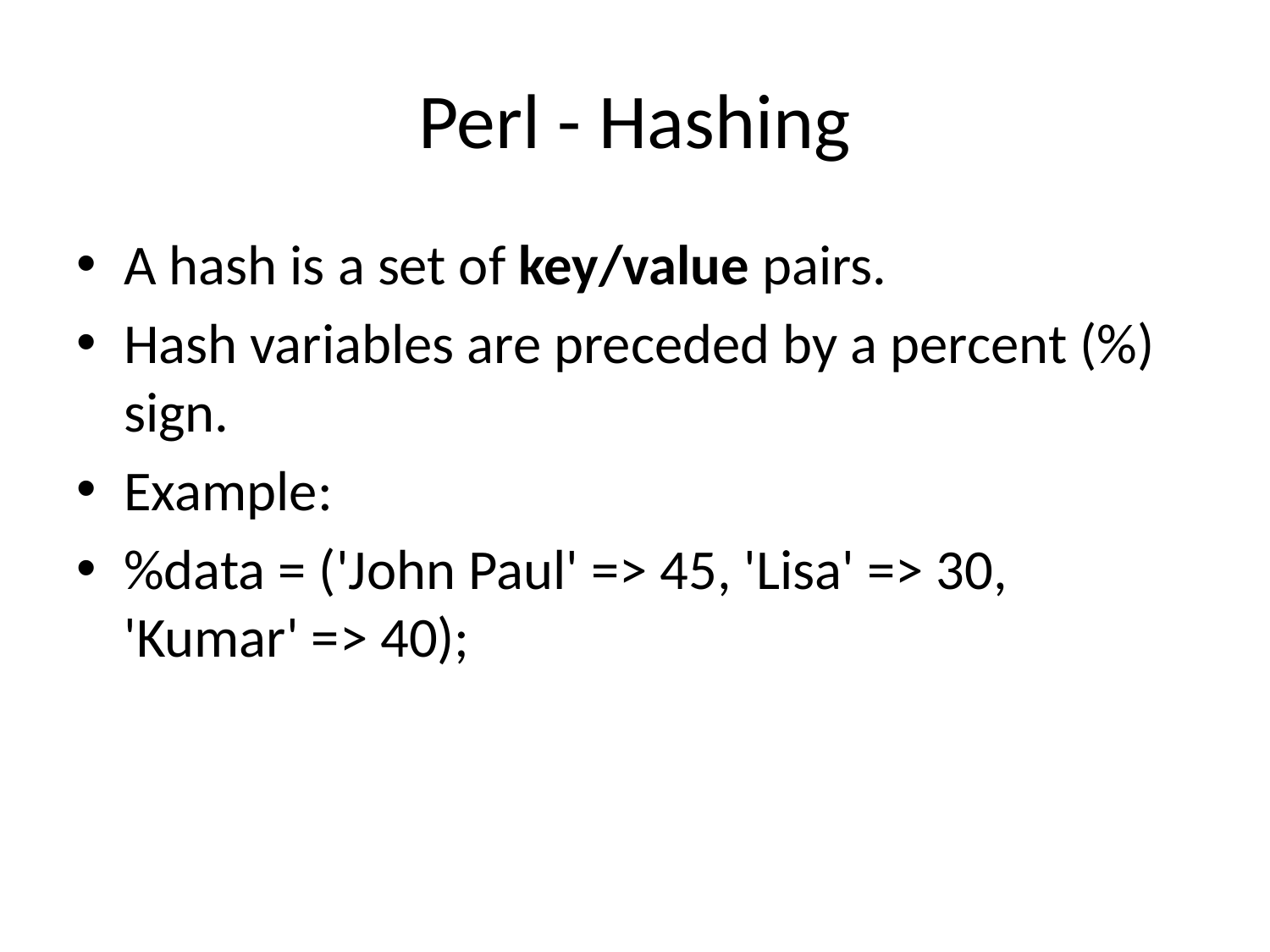

# Perl - Hashing
A hash is a set of key/value pairs.
Hash variables are preceded by a percent (%) sign.
Example:
%data = ('John Paul' => 45, 'Lisa' => 30, 'Kumar' => 40);